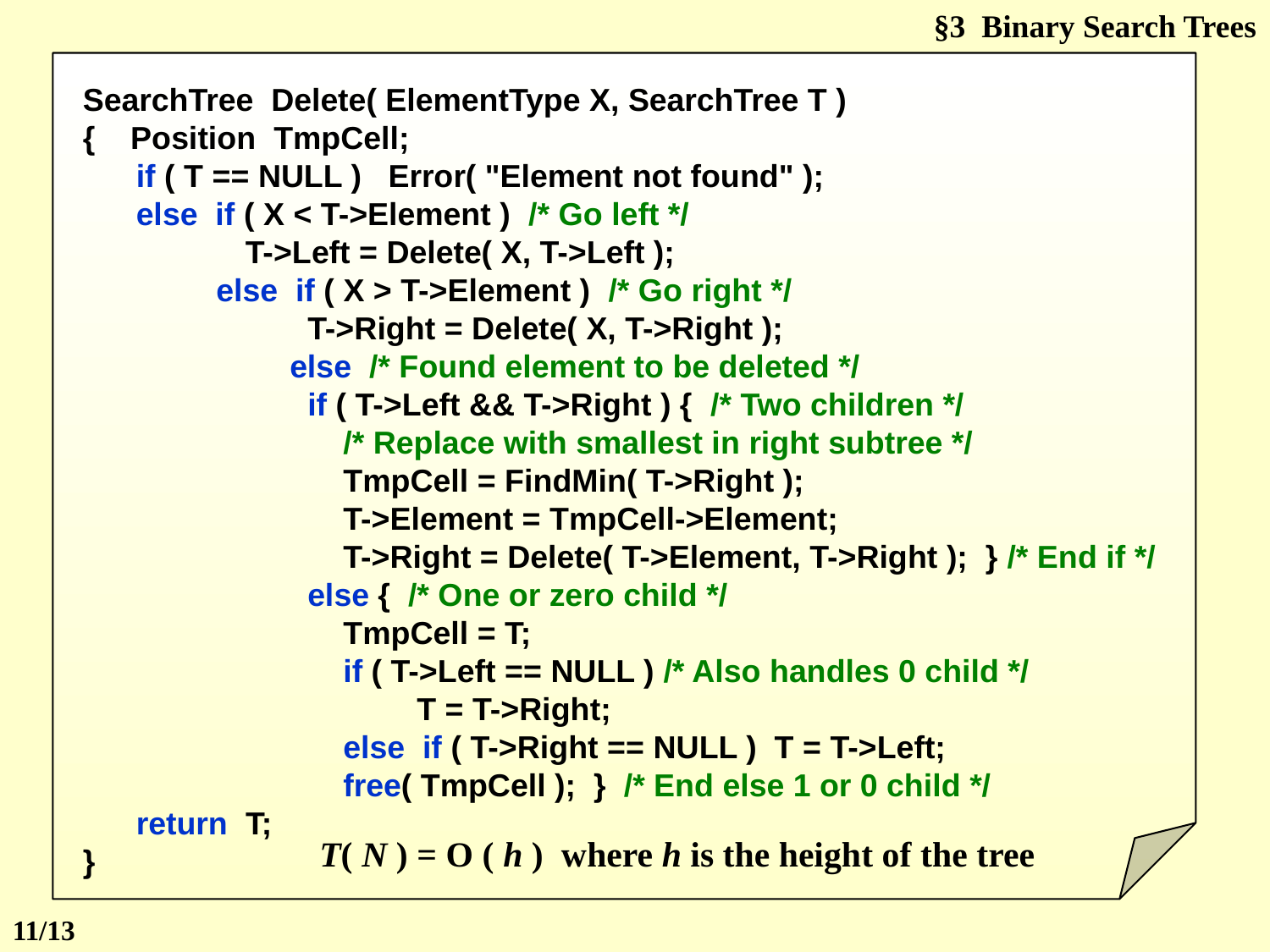

§3  Binary Search Trees
SearchTree  Delete( ElementType X, SearchTree T )
{    Position  TmpCell;
      if ( T == NULL )   Error( "Element not found" );
      else  if ( X < T->Element )  /* Go left */
	    T->Left = Delete( X, T->Left );
               else  if ( X > T->Element )  /* Go right */
	           T->Right = Delete( X, T->Right );
	         else  /* Found element to be deleted */
	           if ( T->Left && T->Right ) {  /* Two children */
	               /* Replace with smallest in right subtree */
	               TmpCell = FindMin( T->Right );
	               T->Element = TmpCell->Element;
	               T->Right = Delete( T->Element, T->Right );  } /* End if */
	           else {  /* One or zero child */
	               TmpCell = T;
	               if ( T->Left == NULL ) /* Also handles 0 child */
		         T = T->Right;
	               else  if ( T->Right == NULL )  T = T->Left;
	               free( TmpCell );  }  /* End else 1 or 0 child */
      return  T;
}
T( N ) = O ( h )  where h is the height of the tree
11/13